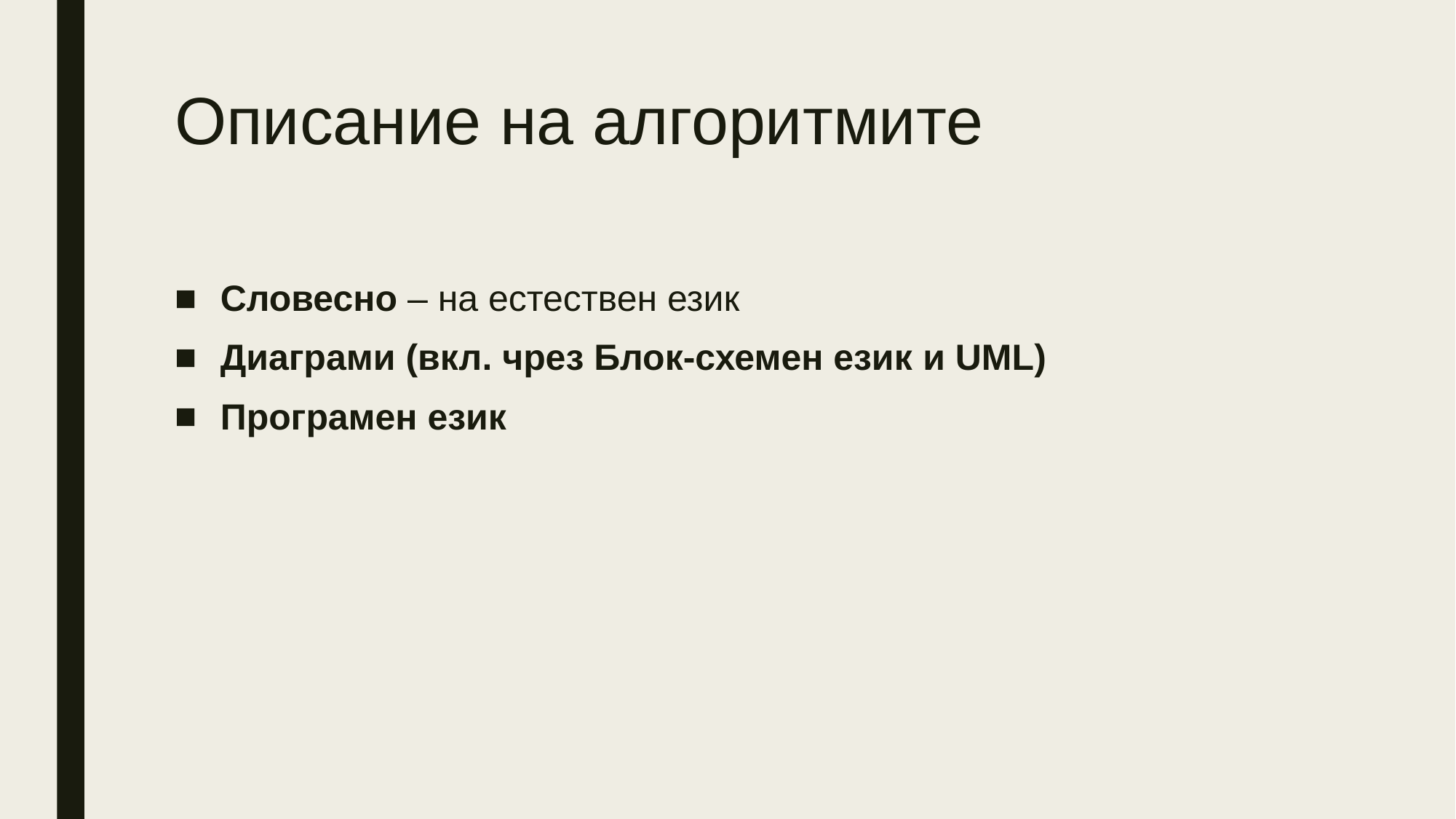

# Описание на алгоритмите
Словесно – на естествен език
Диаграми (вкл. чрез Блок-схемен език и UML)
Програмен език